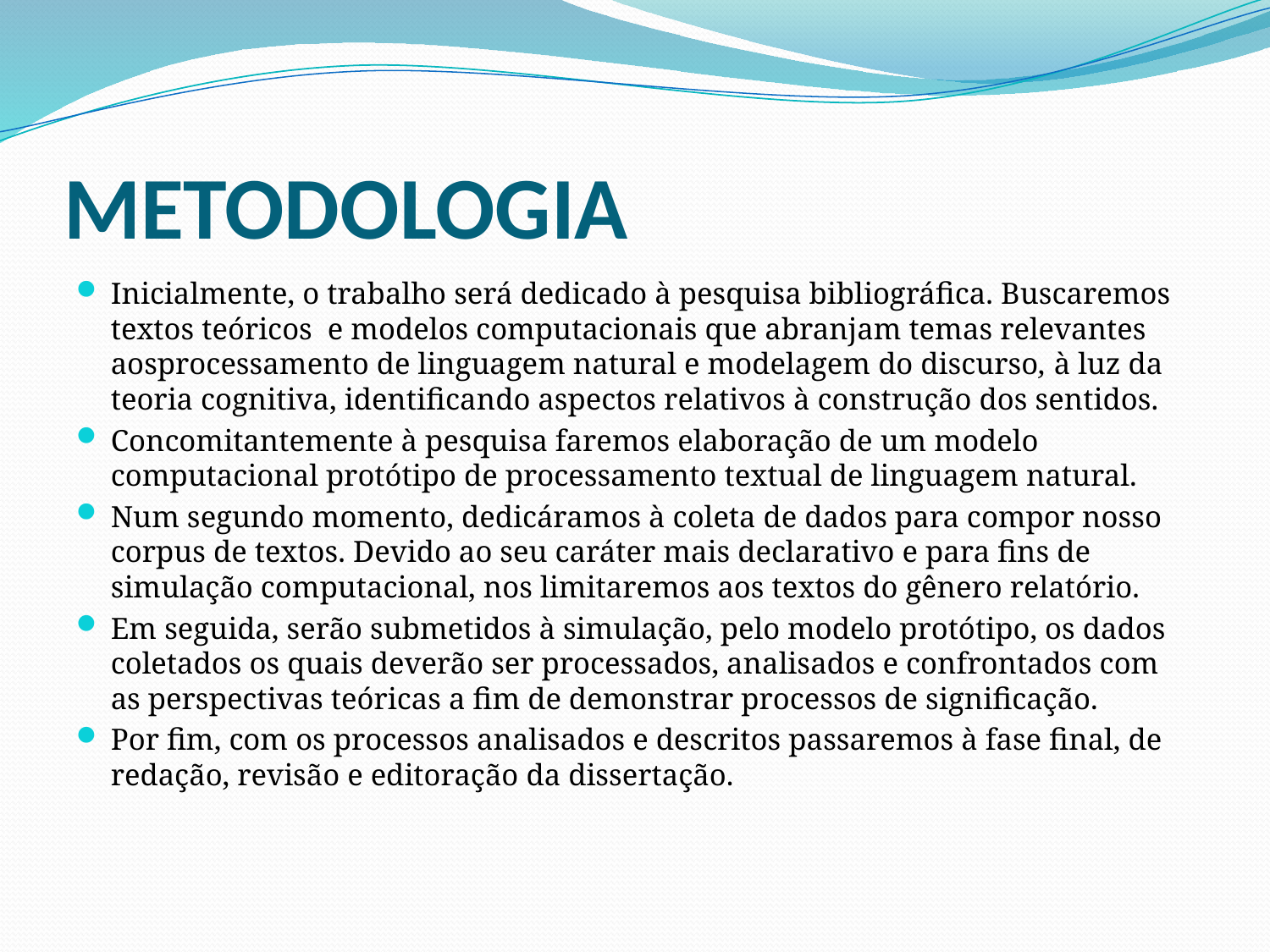

# METODOLOGIA
Inicialmente, o trabalho será dedicado à pesquisa bibliográfica. Buscaremos textos teóricos  e modelos computacionais que abranjam temas relevantes aosprocessamento de linguagem natural e modelagem do discurso, à luz da teoria cognitiva, identificando aspectos relativos à construção dos sentidos.
Concomitantemente à pesquisa faremos elaboração de um modelo computacional protótipo de processamento textual de linguagem natural.
Num segundo momento, dedicáramos à coleta de dados para compor nosso corpus de textos. Devido ao seu caráter mais declarativo e para fins de simulação computacional, nos limitaremos aos textos do gênero relatório.
Em seguida, serão submetidos à simulação, pelo modelo protótipo, os dados coletados os quais deverão ser processados, analisados e confrontados com as perspectivas teóricas a fim de demonstrar processos de significação.
Por fim, com os processos analisados e descritos passaremos à fase final, de redação, revisão e editoração da dissertação.